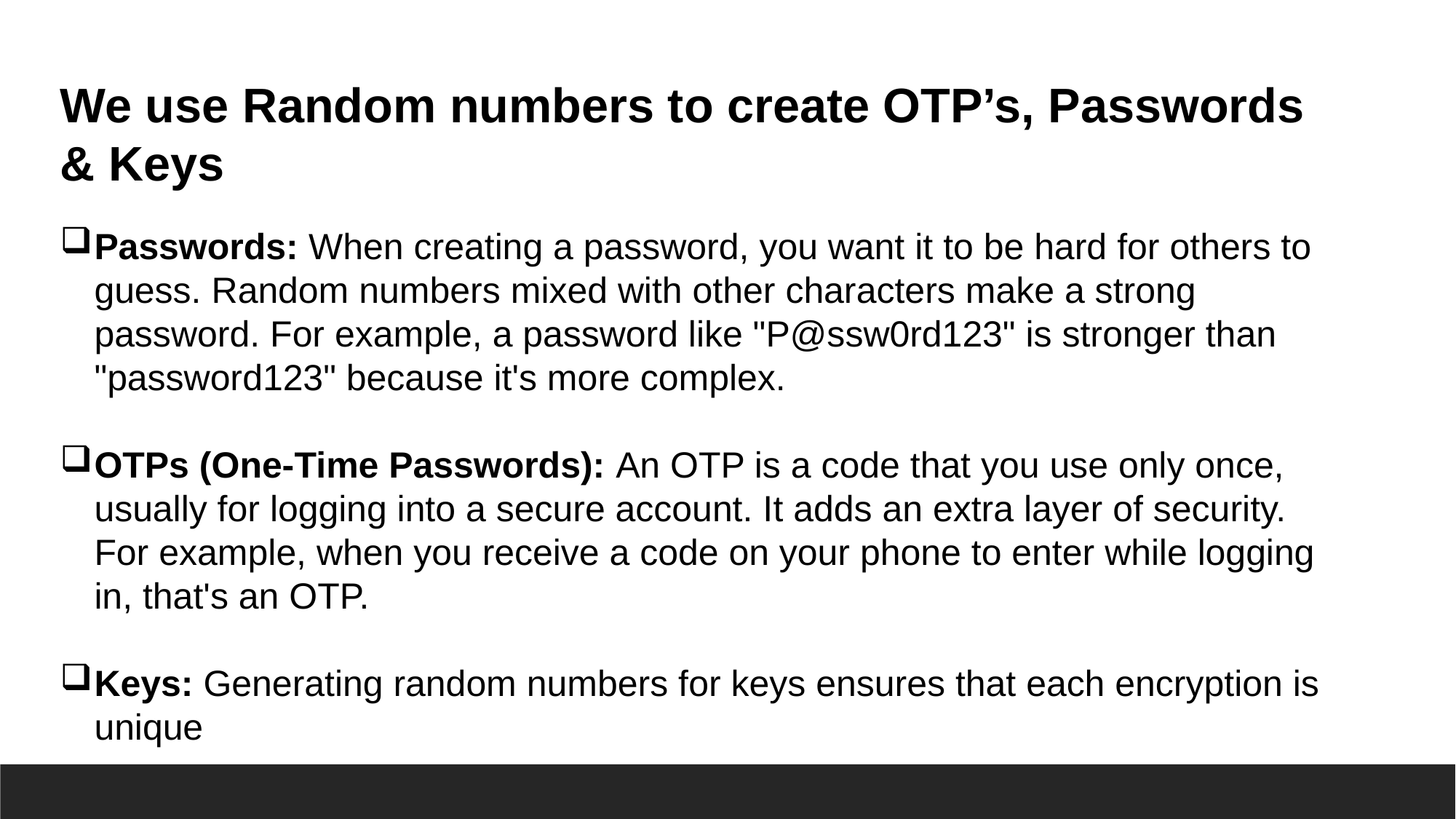

We use Random numbers to create OTP’s, Passwords & Keys

Passwords: When creating a password, you want it to be hard for others to guess. Random numbers mixed with other characters make a strong password. For example, a password like "P@ssw0rd123" is stronger than "password123" because it's more complex.

OTPs (One-Time Passwords): An OTP is a code that you use only once, usually for logging into a secure account. It adds an extra layer of security. For example, when you receive a code on your phone to enter while logging in, that's an OTP.

Keys: Generating random numbers for keys ensures that each encryption is unique